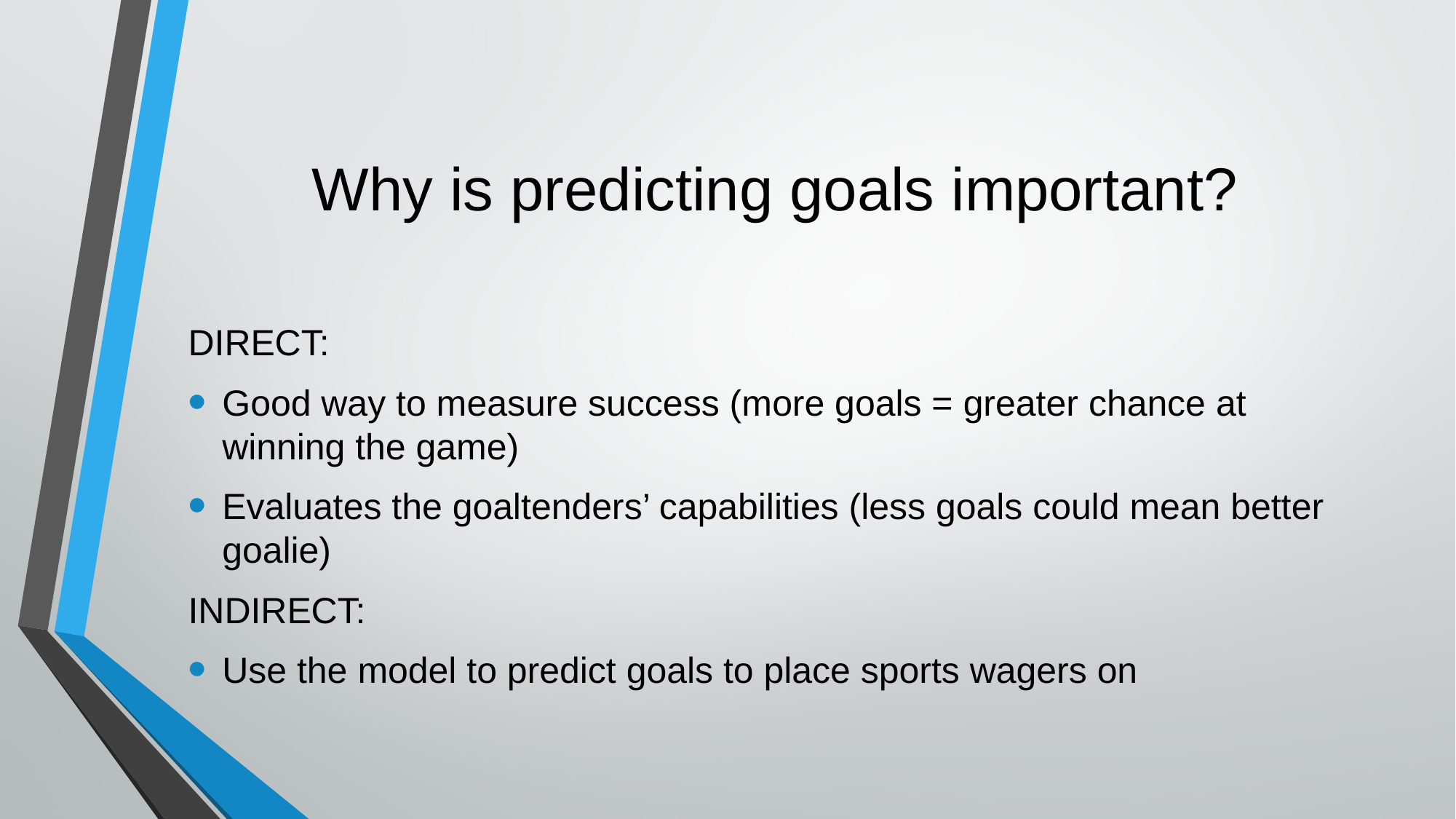

# Why is predicting goals important?
DIRECT:
Good way to measure success (more goals = greater chance at winning the game)
Evaluates the goaltenders’ capabilities (less goals could mean better goalie)
INDIRECT:
Use the model to predict goals to place sports wagers on